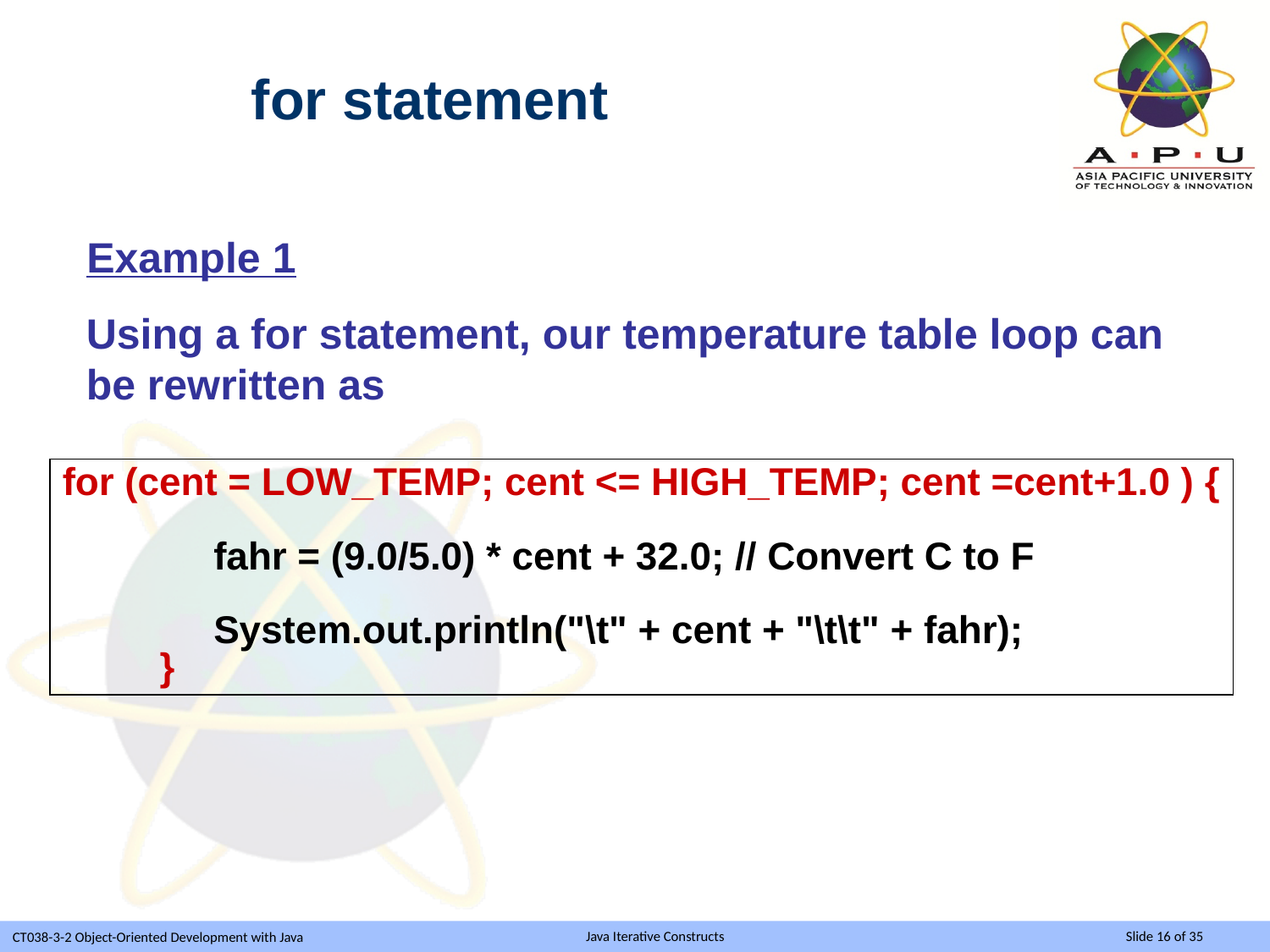

for statement
Example 1
Using a for statement, our temperature table loop can
be rewritten as
for (cent = LOW_TEMP; cent <= HIGH_TEMP; cent =cent+1.0 ) {

              fahr = (9.0/5.0) * cent + 32.0; // Convert C to F

              System.out.println("\t" + cent + "\t\t" + fahr);
         }